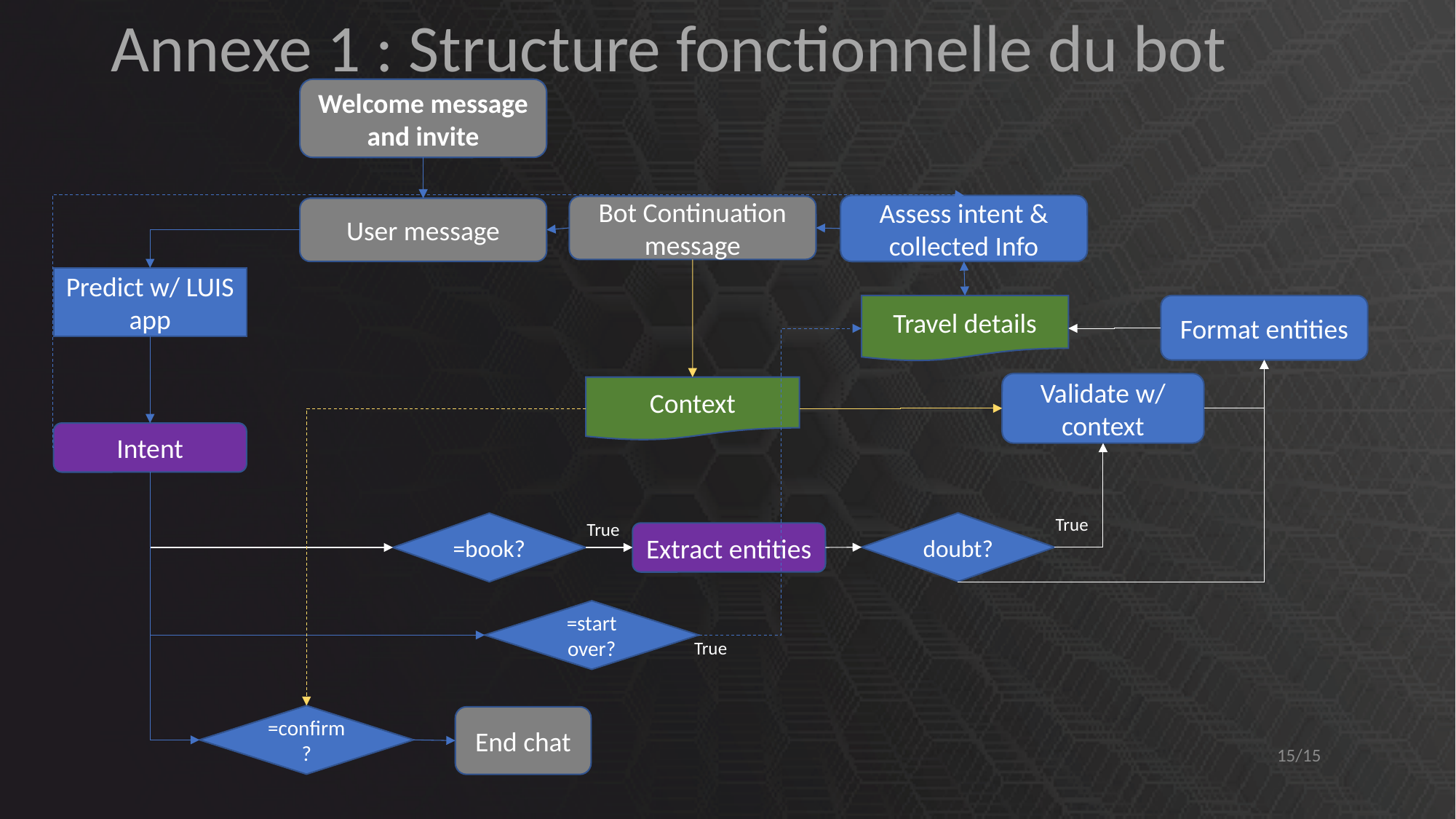

# Annexe 1 : Structure fonctionnelle du bot
Welcome message and invite

Assess intent & collected Info
Bot Continuation message
User message
Predict w/ LUIS app
Travel details
Format entities
Validate w/ context
Context
Intent
True
True
doubt?
=book?
Extract entities
=start
over?
True
=confirm?
End chat
15/15